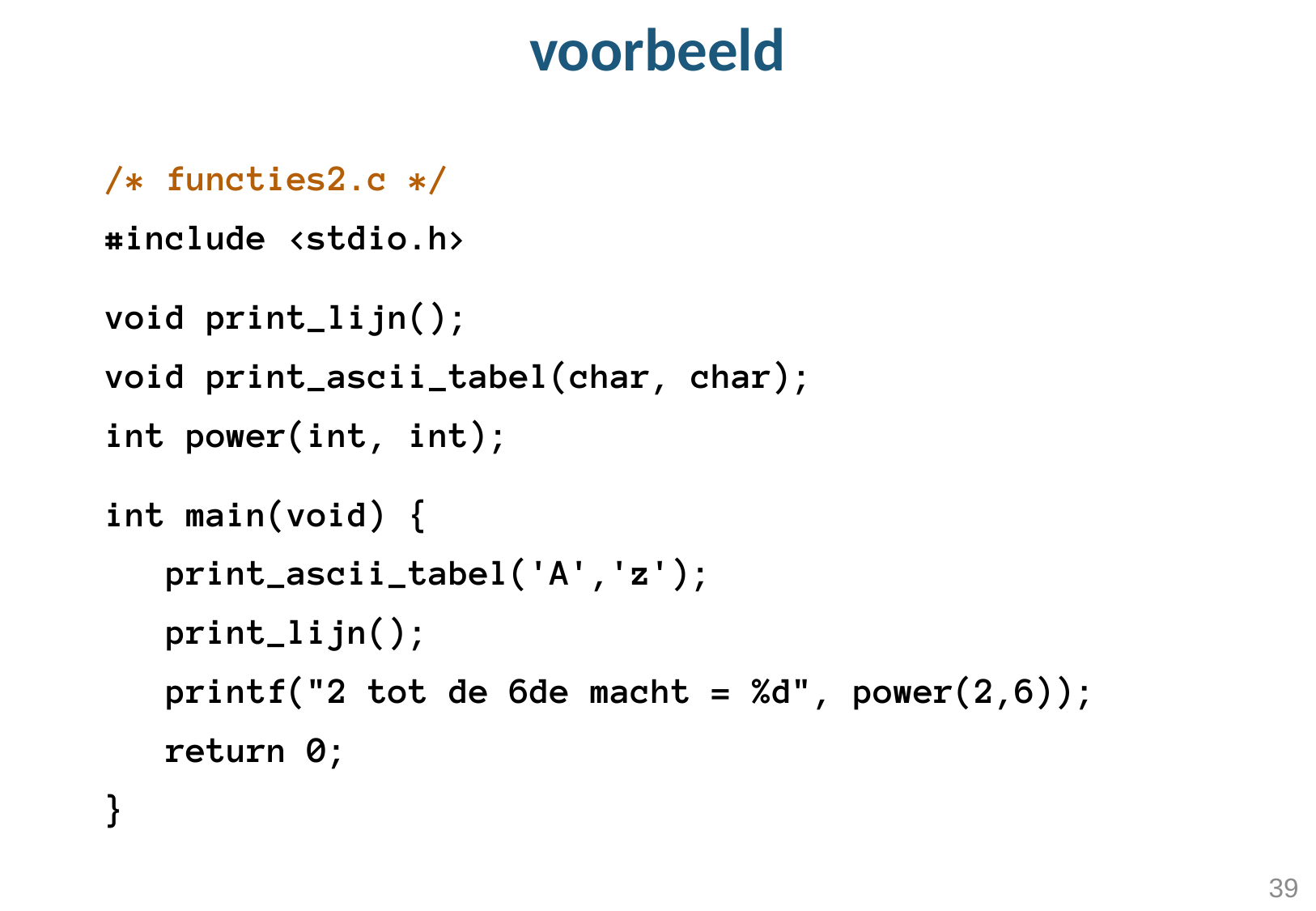

# voorbeeld
/* functies2.c */
#include <stdio.h>
void print_lijn();
void print_ascii_tabel(char, char);
int power(int, int);
int main(void) {
   print_ascii_tabel('A','z');
   print_lijn();
   printf("2 tot de 6de macht = %d", power(2,6));
   return 0;
}
39